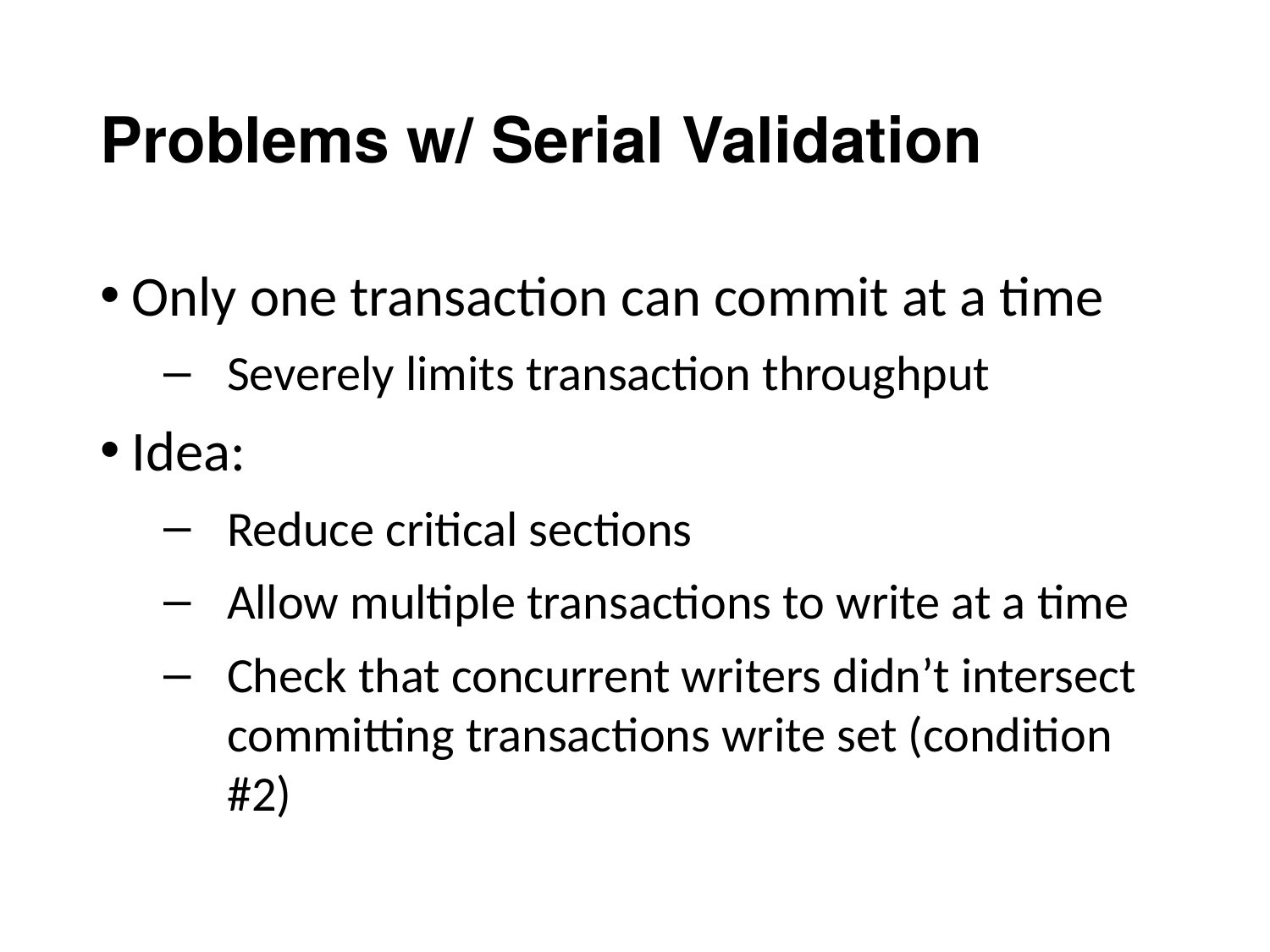

# Problems w/ Serial Validation
Only one transaction can commit at a time
Severely limits transaction throughput
Idea:
Reduce critical sections
Allow multiple transactions to write at a time
Check that concurrent writers didn’t intersect committing transactions write set (condition #2)